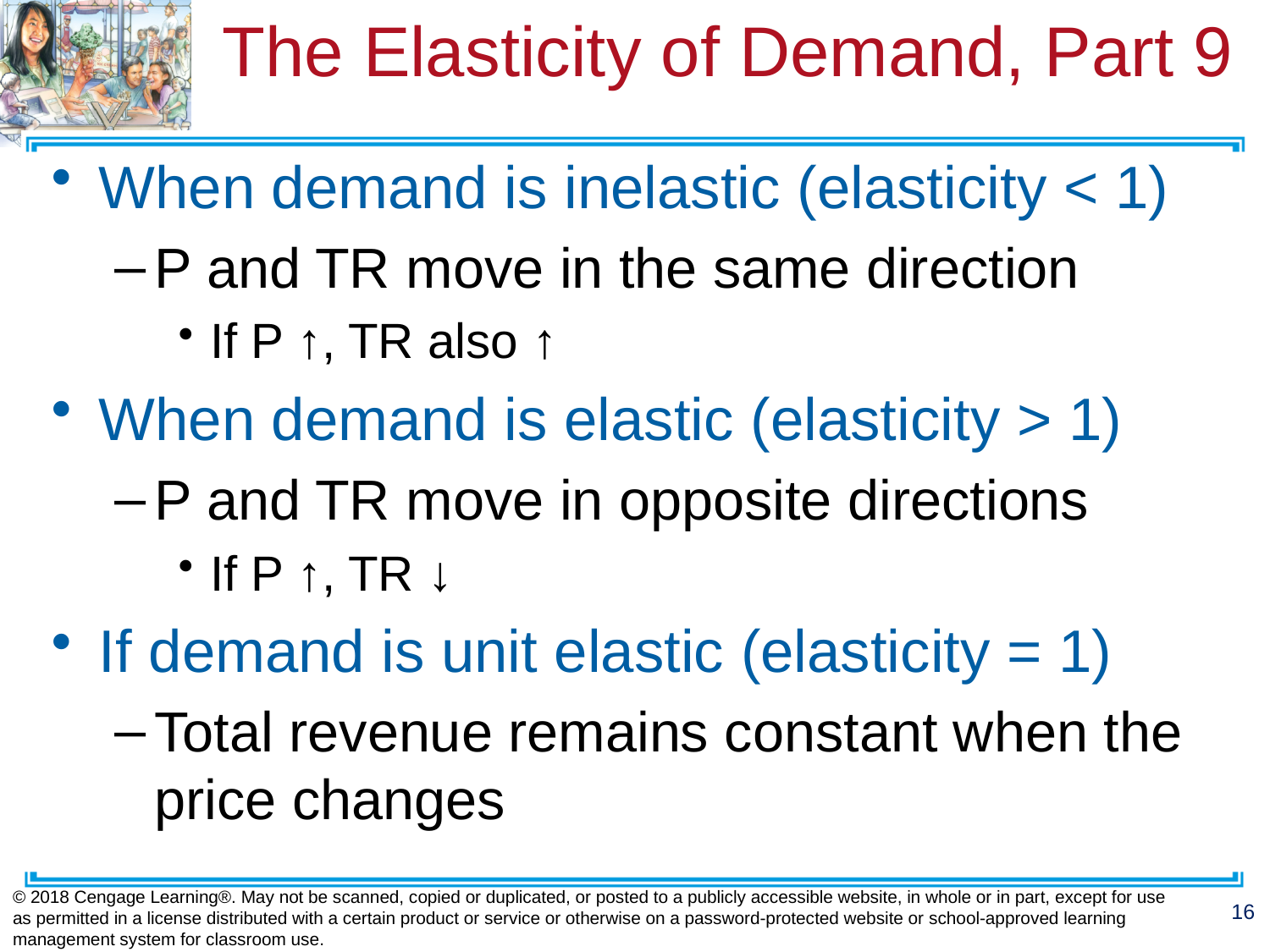

# The Elasticity of Demand, Part 9
When demand is inelastic (elasticity < 1)
P and TR move in the same direction
If P ↑, TR also ↑
When demand is elastic (elasticity > 1)
P and TR move in opposite directions
If P ↑, TR ↓
If demand is unit elastic (elasticity = 1)
Total revenue remains constant when the price changes
© 2018 Cengage Learning®. May not be scanned, copied or duplicated, or posted to a publicly accessible website, in whole or in part, except for use as permitted in a license distributed with a certain product or service or otherwise on a password-protected website or school-approved learning management system for classroom use.
16